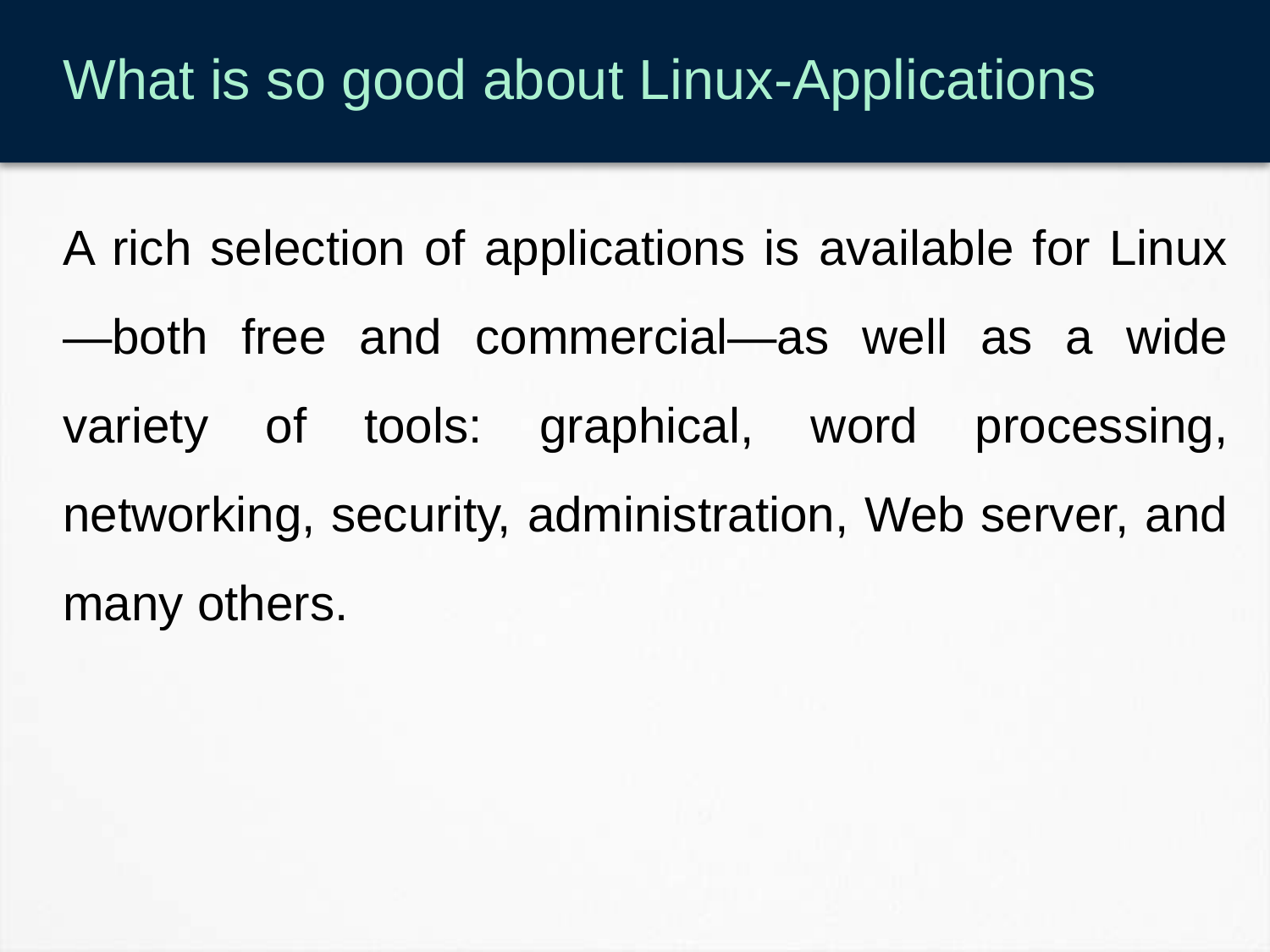

# What is so good about Linux-Applications
A rich selection of applications is available for Linux—both free and commercial—as well as a wide variety of tools: graphical, word processing, networking, security, administration, Web server, and many others.